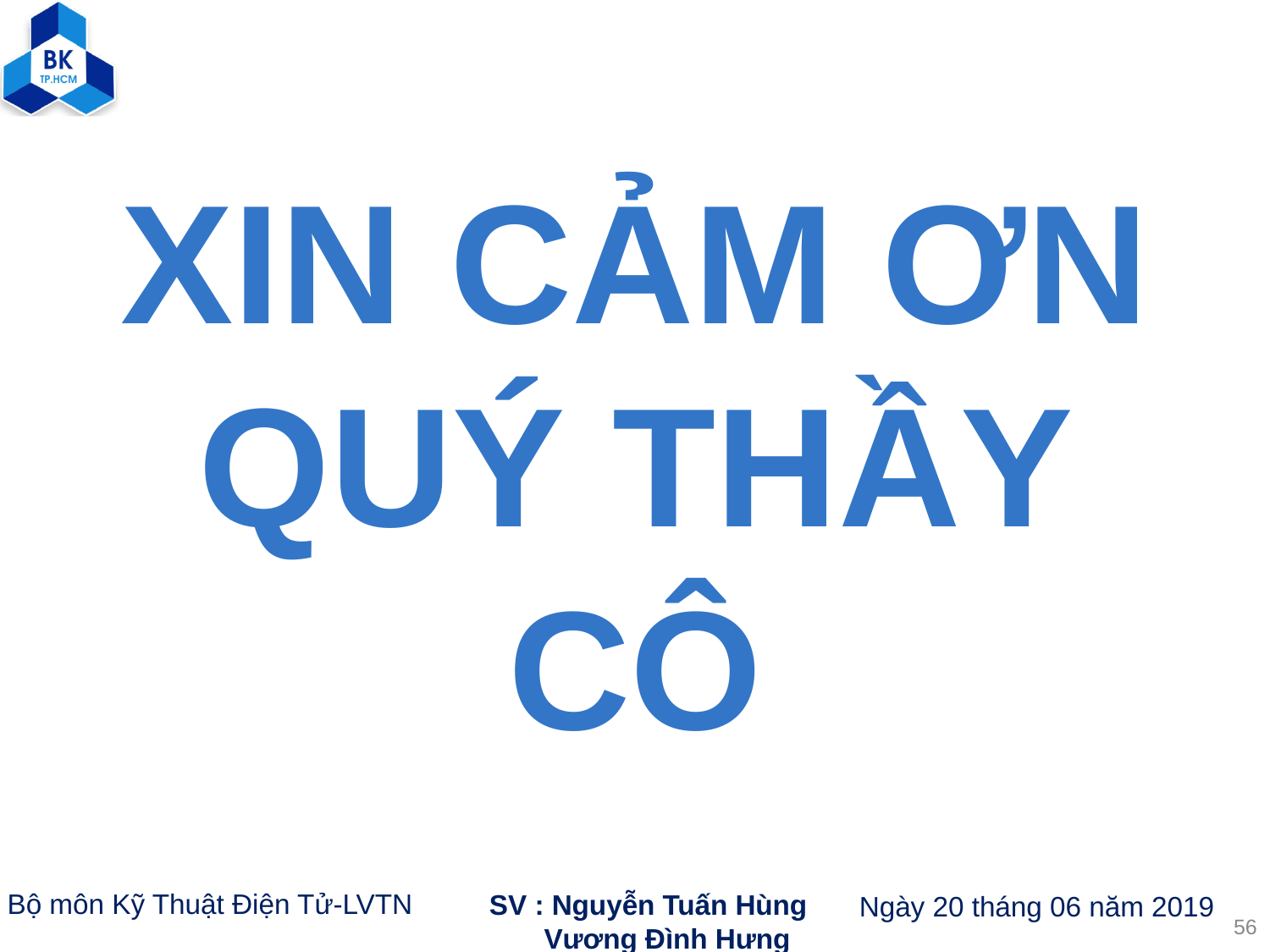

XIN CẢM ƠN QUÝ THẦY CÔ
56